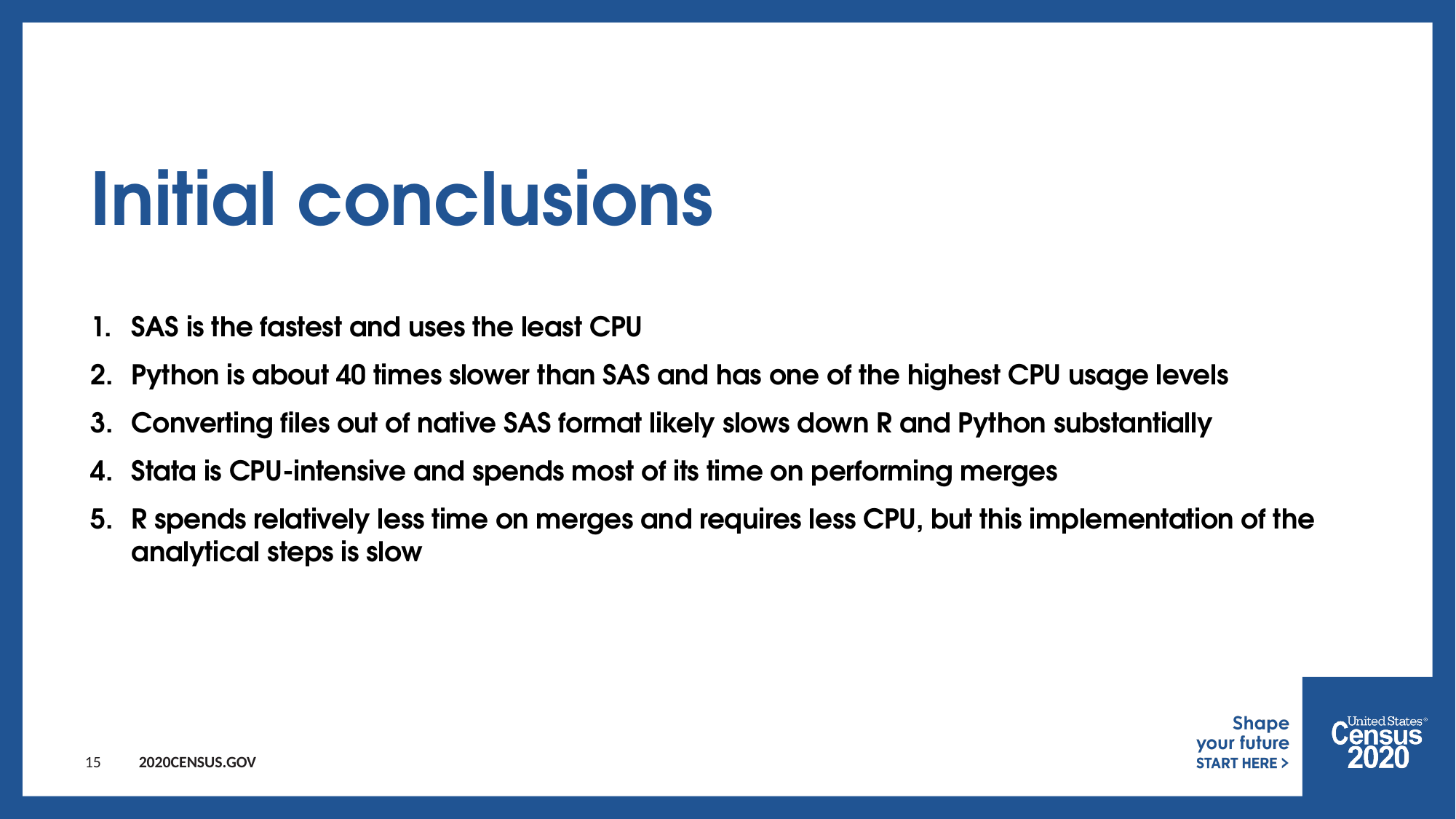

# Initial conclusions
SAS is the fastest and uses the least CPU
Python is about 40 times slower than SAS and has one of the highest CPU usage levels
Converting files out of native SAS format likely slows down R and Python substantially
Stata is CPU-intensive and spends most of its time on performing merges
R spends relatively less time on merges and requires less CPU, but this implementation of the analytical steps is slow

15